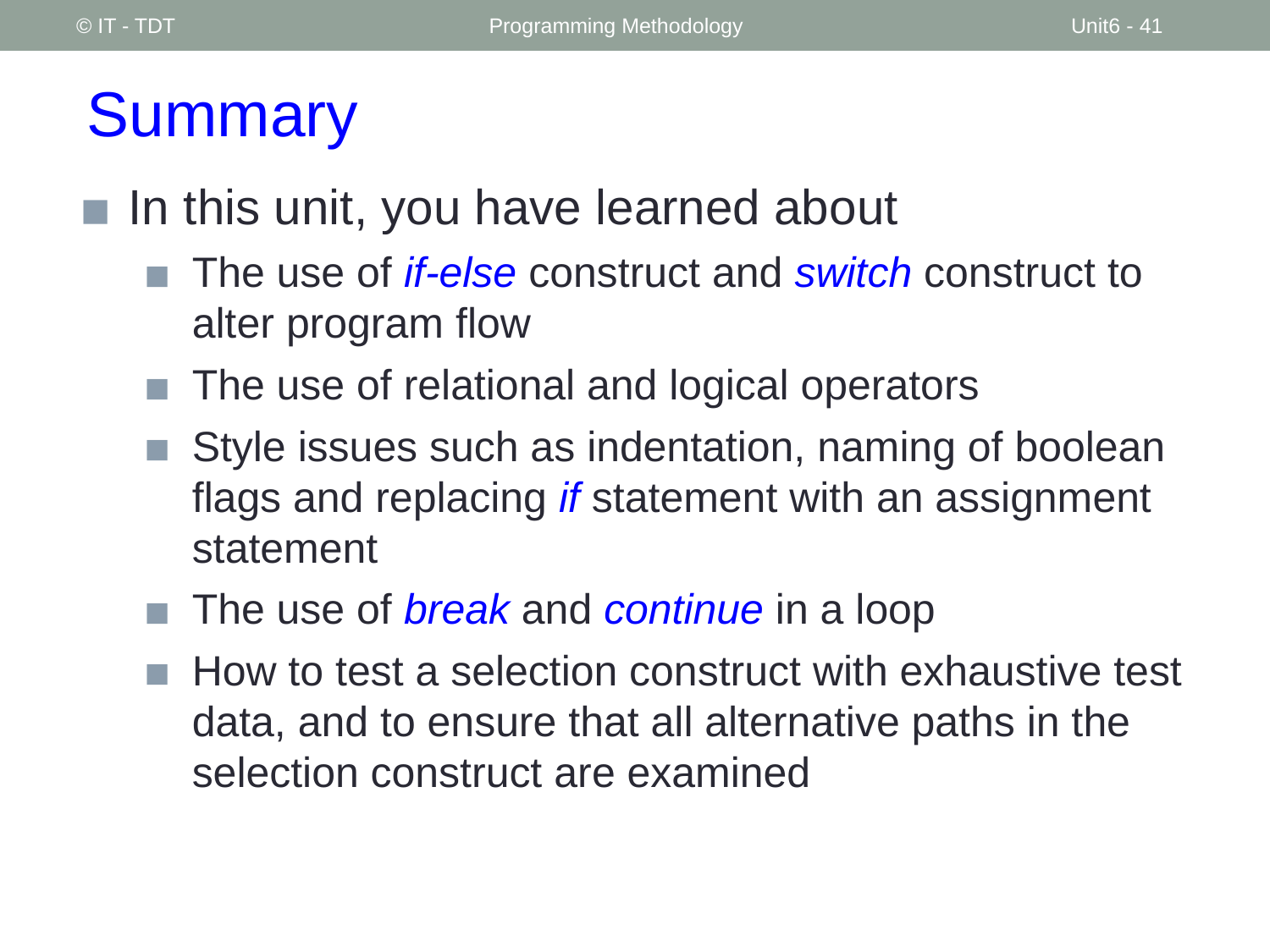

© IT - TDT
Programming Methodology
Unit6 - 41
# Summary
In this unit, you have learned about
The use of if-else construct and switch construct to alter program flow
The use of relational and logical operators
Style issues such as indentation, naming of boolean flags and replacing if statement with an assignment statement
The use of break and continue in a loop
How to test a selection construct with exhaustive test data, and to ensure that all alternative paths in the selection construct are examined